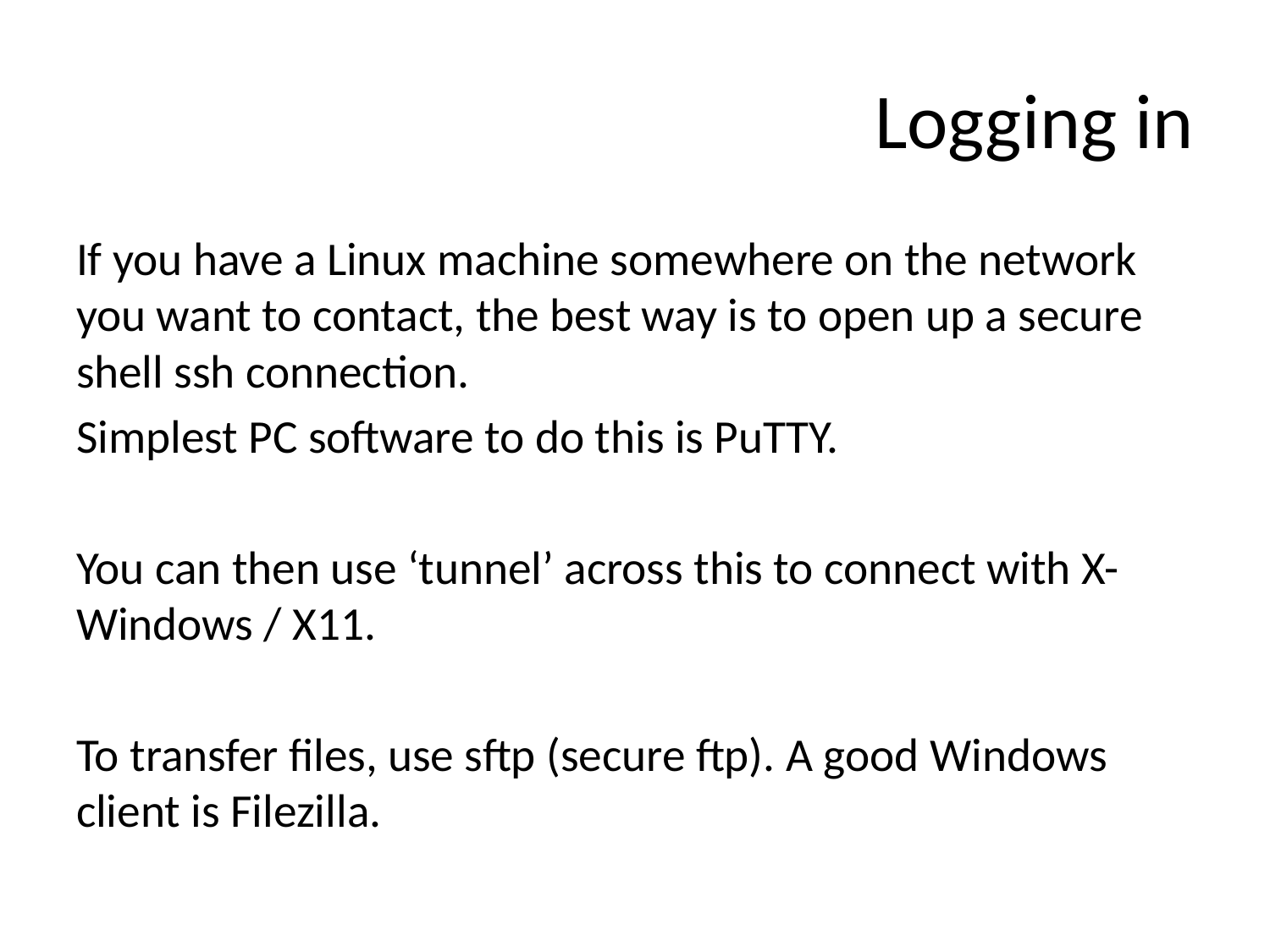

# Logging in
If you have a Linux machine somewhere on the network you want to contact, the best way is to open up a secure shell ssh connection.
Simplest PC software to do this is PuTTY.

You can then use ‘tunnel’ across this to connect with X-Windows / X11.

To transfer files, use sftp (secure ftp). A good Windows client is Filezilla.